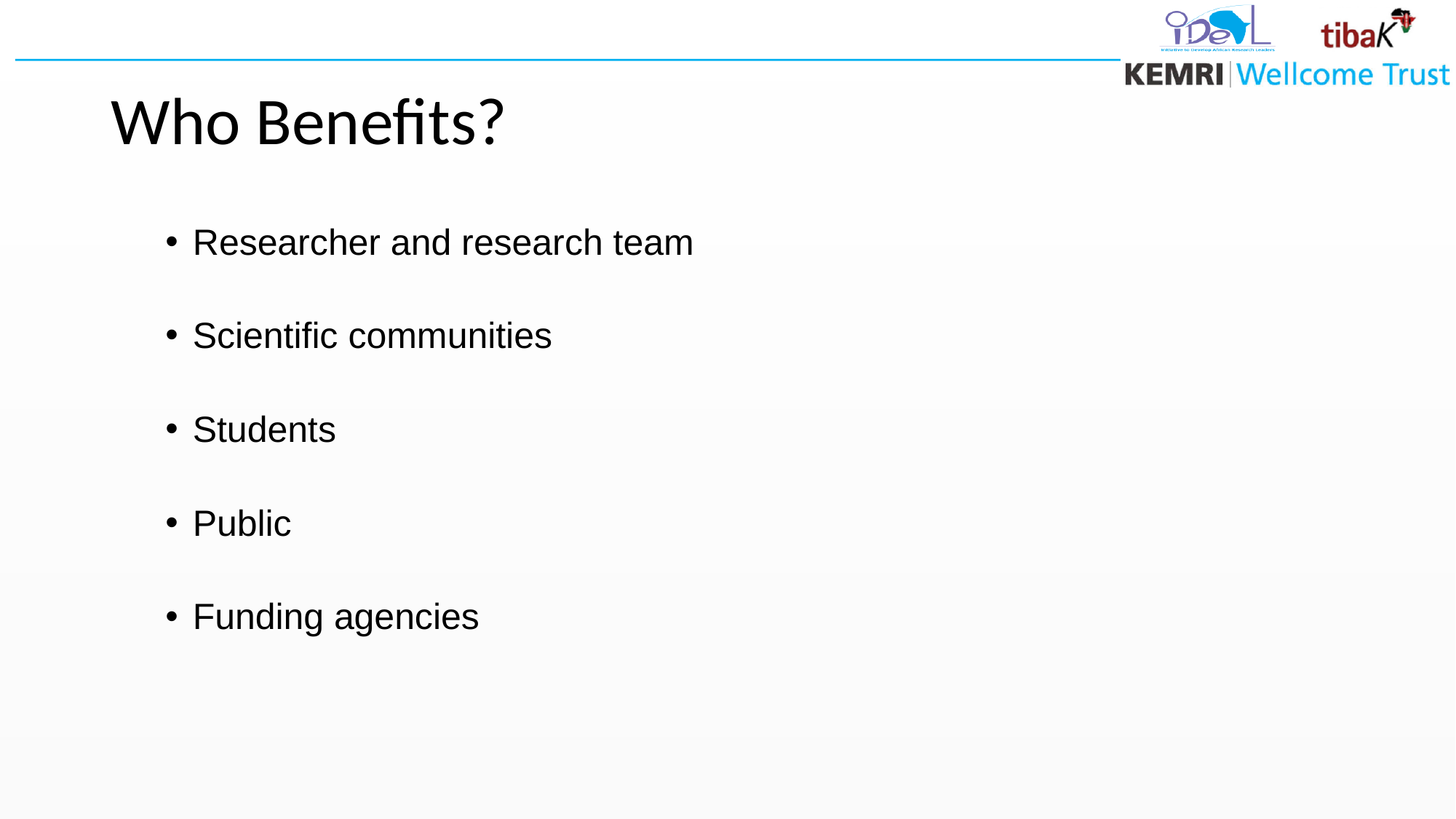

# Who Benefits?
Researcher and research team

Scientific communities

Students

Public

Funding agencies